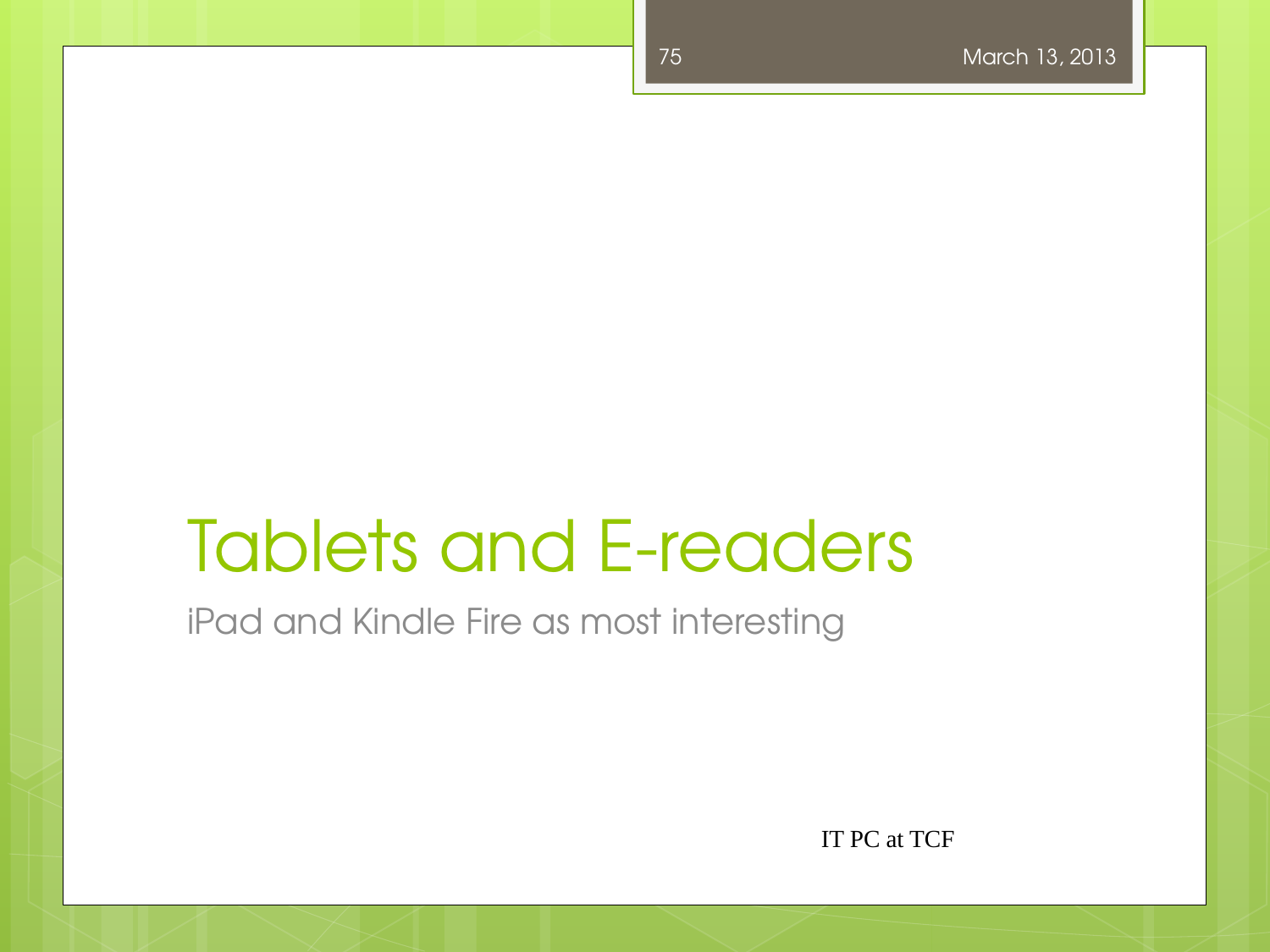

75
March 13, 2013
# Tablets and E-readers
iPad and Kindle Fire as most interesting
IT PC at TCF